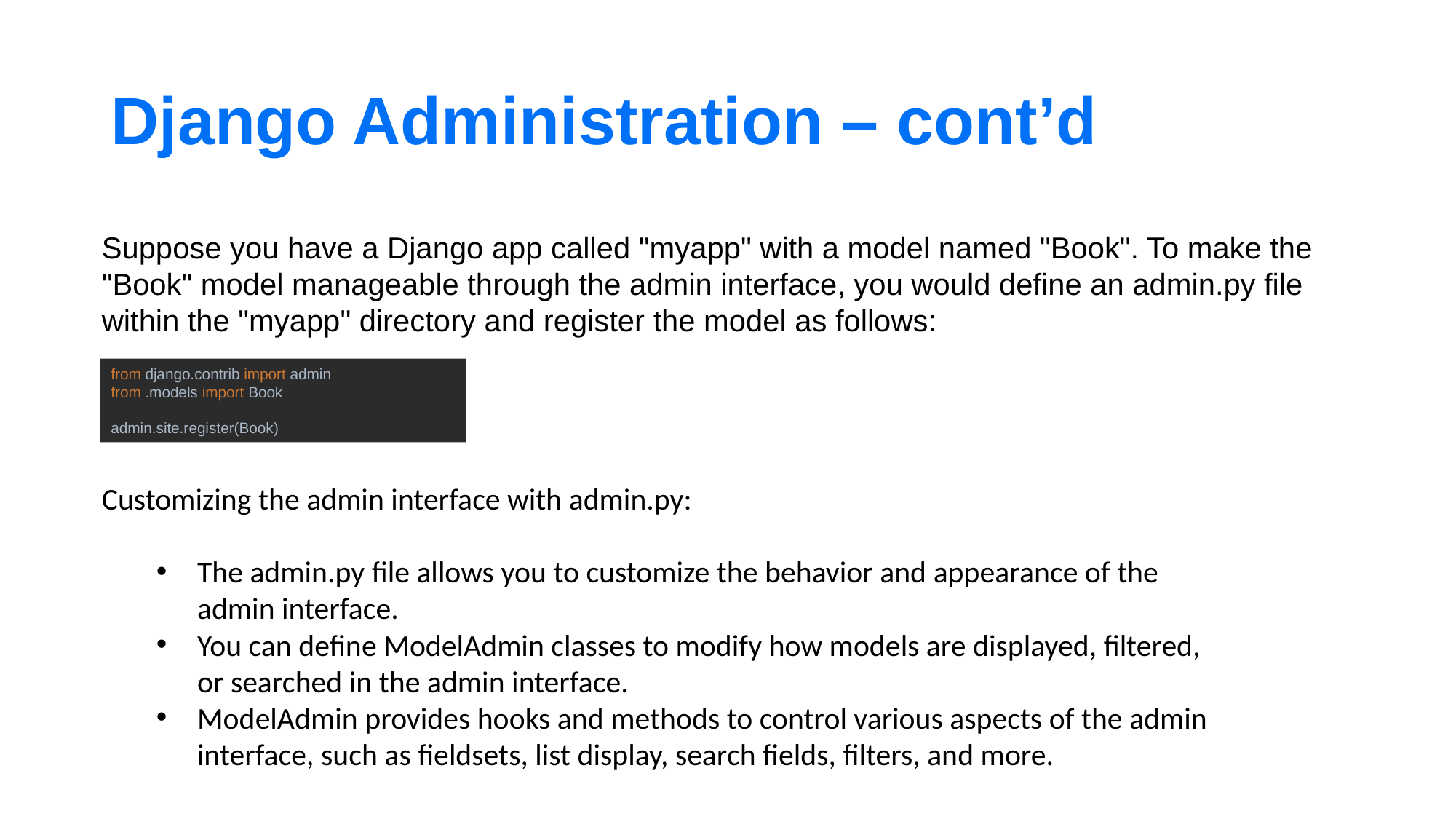

# Django Administration – cont’d
Suppose you have a Django app called "myapp" with a model named "Book". To make the "Book" model manageable through the admin interface, you would define an admin.py file within the "myapp" directory and register the model as follows:
from django.contrib import admin
from .models import Book
admin.site.register(Book)
Customizing the admin interface with admin.py:

The admin.py file allows you to customize the behavior and appearance of the admin interface.
You can define ModelAdmin classes to modify how models are displayed, filtered, or searched in the admin interface.
ModelAdmin provides hooks and methods to control various aspects of the admin interface, such as fieldsets, list display, search fields, filters, and more.